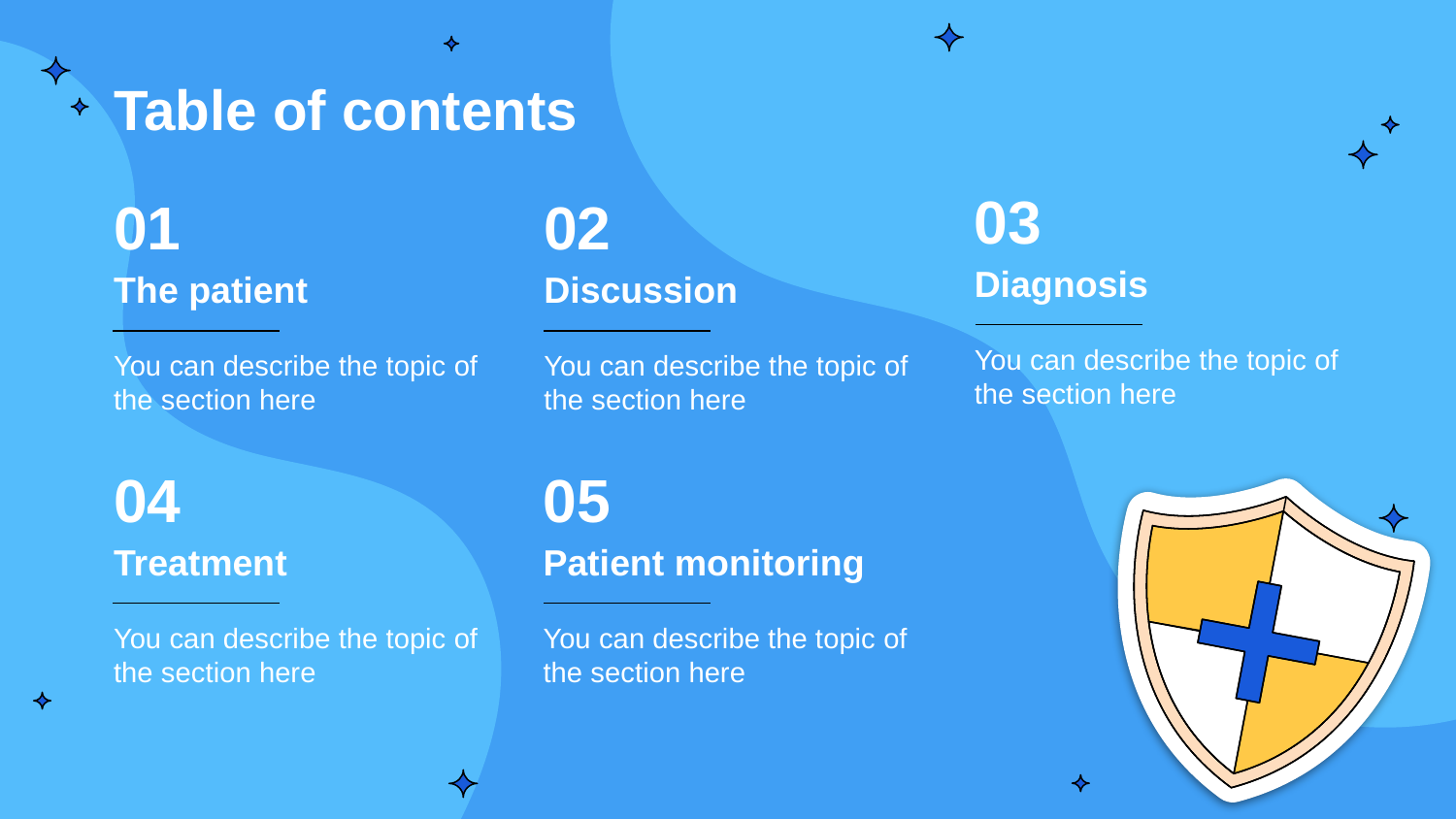

# Table of contents
03
01
02
Diagnosis
The patient
Discussion
You can describe the topic of the section here
You can describe the topic of the section here
You can describe the topic of the section here
04
05

Treatment
Patient monitoring
You can describe the topic of the section here
You can describe the topic of the section here